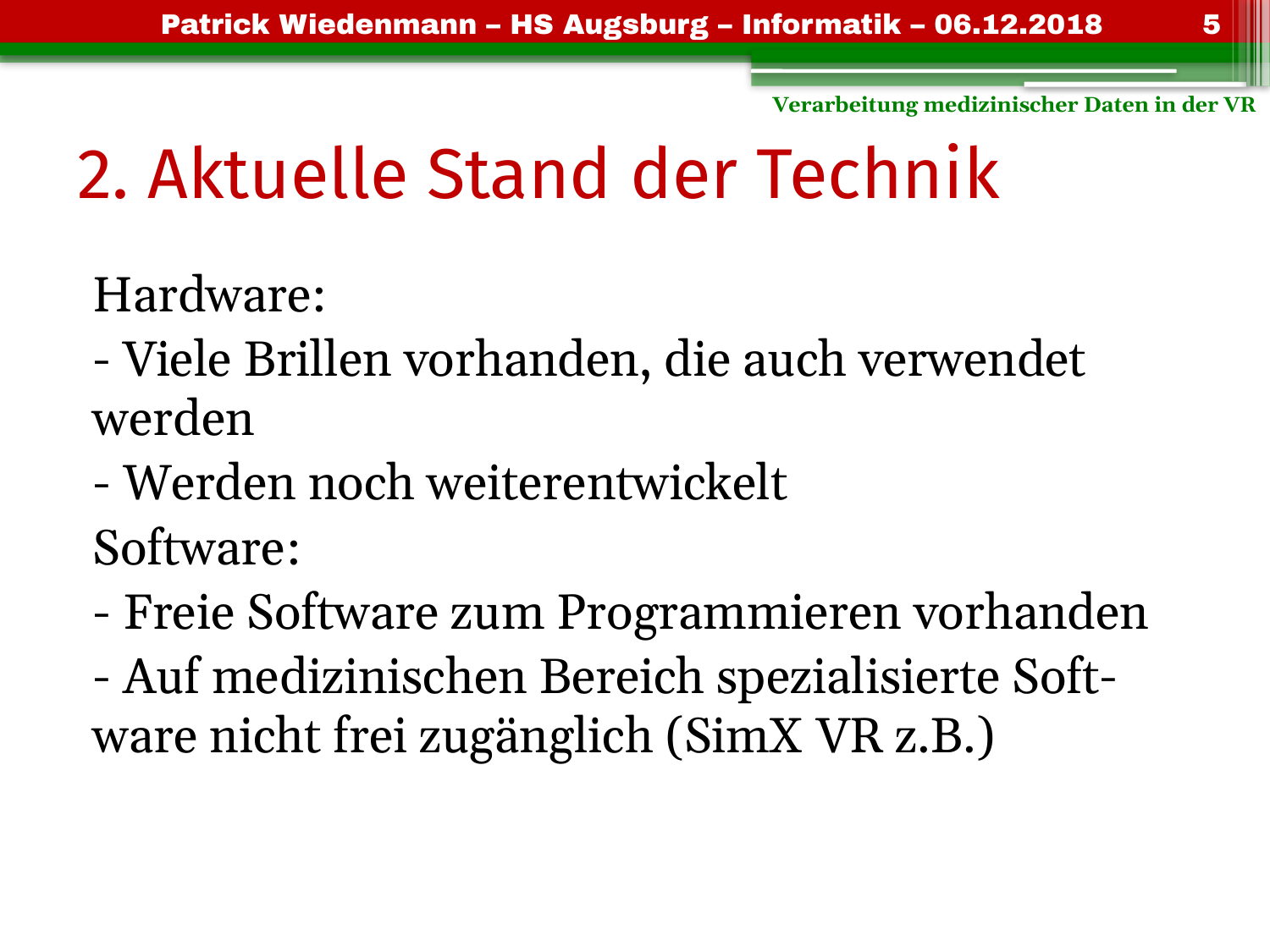

Patrick Wiedenmann – HS Augsburg – Informatik – 06.12.2018
5
Verarbeitung medizinischer Daten in der VR
# 2. Aktuelle Stand der Technik
Hardware:
- Viele Brillen vorhanden, die auch verwendet 	werden
- Werden noch weiterentwickelt
Software:
- Freie Software zum Programmieren vorhanden
- Auf medizinischen Bereich spezialisierte Soft-ware nicht frei zugänglich (SimX VR z.B.)